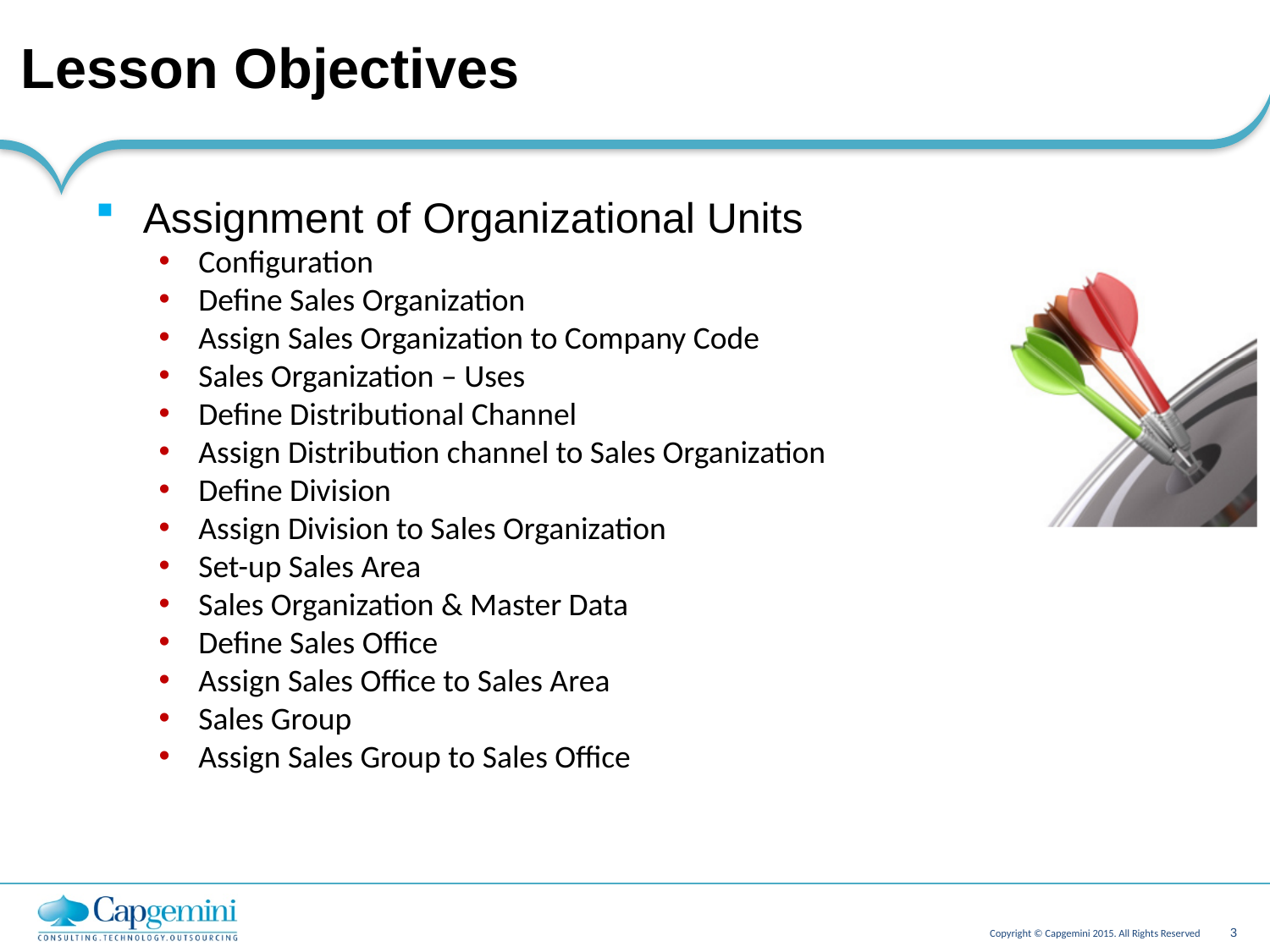

Lesson Objectives
Assignment of Organizational Units
Configuration
Define Sales Organization
Assign Sales Organization to Company Code
Sales Organization – Uses
Define Distributional Channel
Assign Distribution channel to Sales Organization
Define Division
Assign Division to Sales Organization
Set-up Sales Area
Sales Organization & Master Data
Define Sales Office
Assign Sales Office to Sales Area
Sales Group
Assign Sales Group to Sales Office